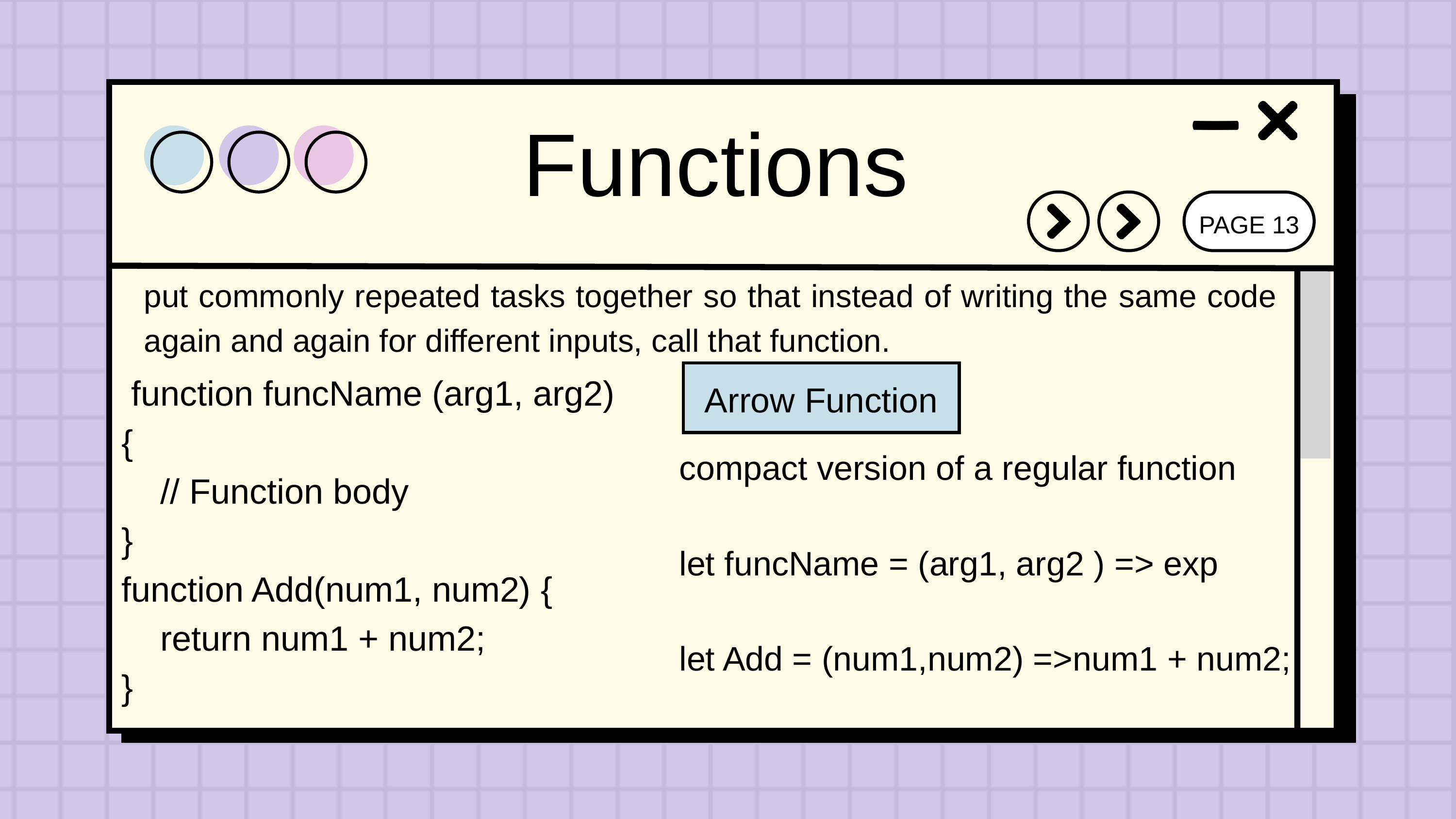

Functions

PAGE 13

put commonly repeated tasks together so that instead of writing the same code again and again for different inputs, call that function.

 function funcName (arg1, arg2)
{
    // Function body
}
function Add(num1, num2) {
    return num1 + num2;
}

Arrow Function
compact version of a regular function

let funcName = (arg1, arg2 ) => exp

let Add = (num1,num2) =>num1 + num2;